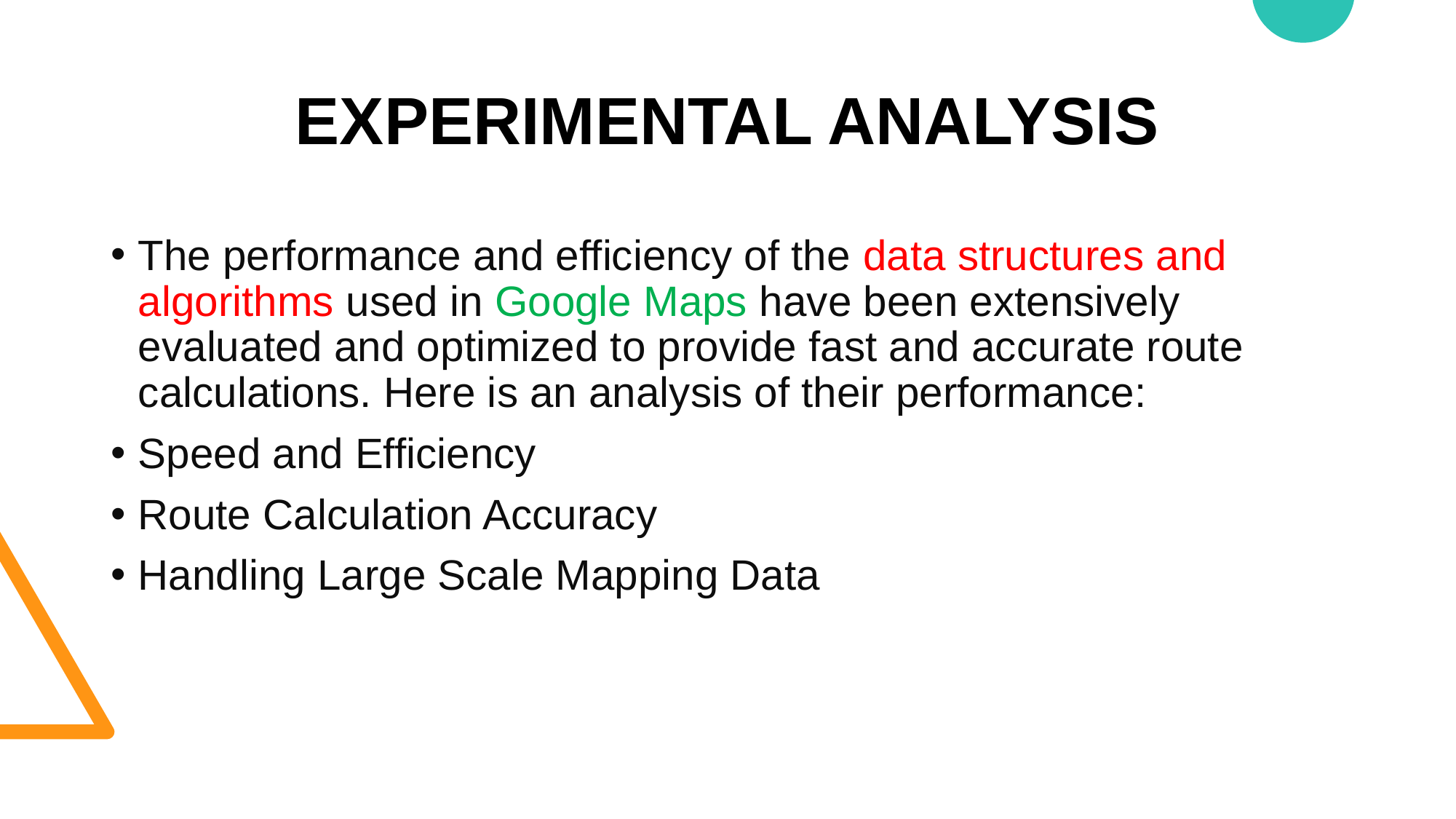

# EXPERIMENTAL ANALYSIS
The performance and efficiency of the data structures and algorithms used in Google Maps have been extensively evaluated and optimized to provide fast and accurate route calculations. Here is an analysis of their performance:
Speed and Efficiency
Route Calculation Accuracy
Handling Large Scale Mapping Data

18